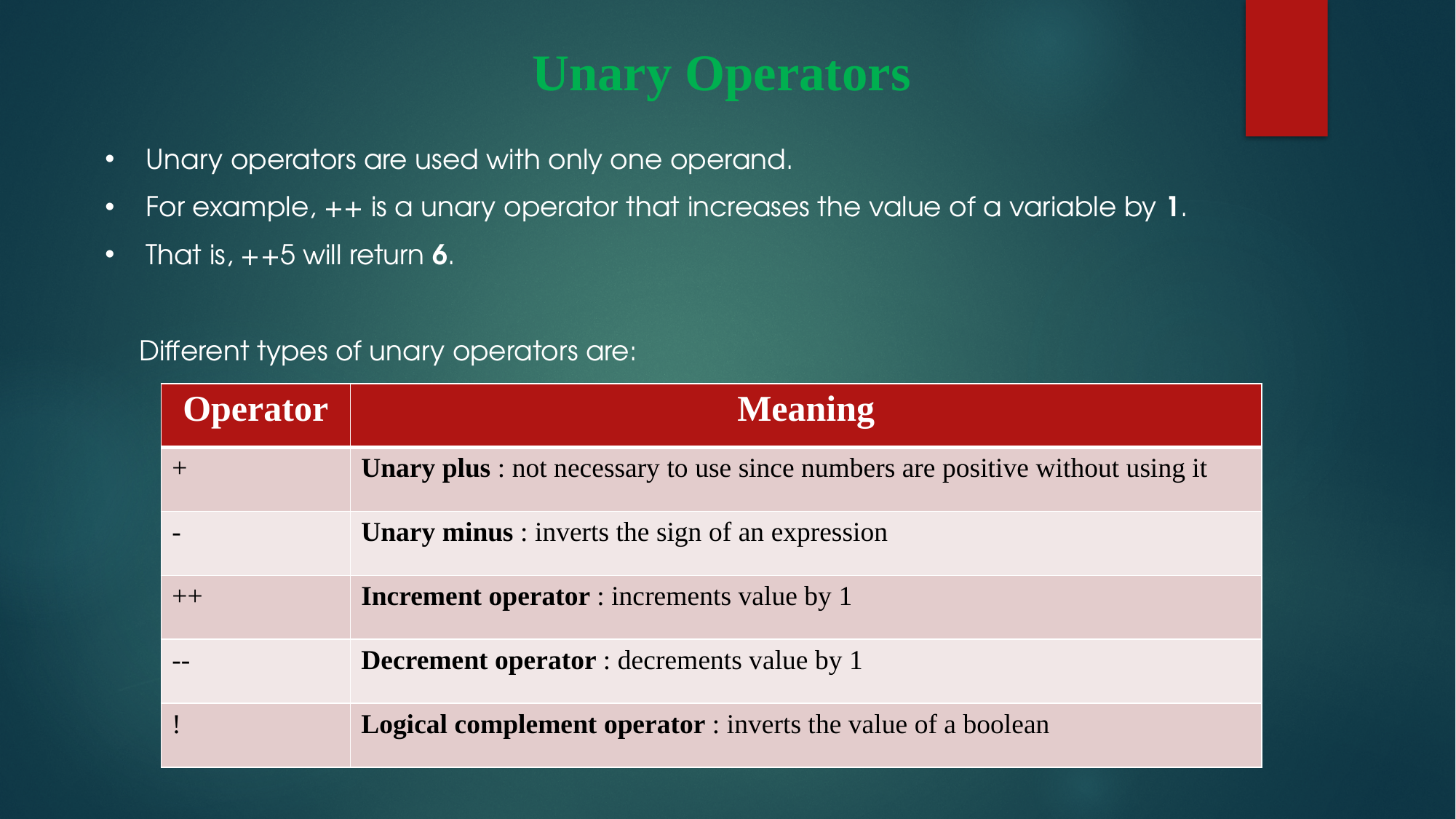

# Unary Operators
Unary operators are used with only one operand.
For example, ++ is a unary operator that increases the value of a variable by 1.
That is, ++5 will return 6.

Different types of unary operators are:

| Operator | Meaning |
| --- | --- |
| + | Unary plus : not necessary to use since numbers are positive without using it |
| - | Unary minus : inverts the sign of an expression |
| ++ | Increment operator : increments value by 1 |
| -- | Decrement operator : decrements value by 1 |
| ! | Logical complement operator : inverts the value of a boolean |